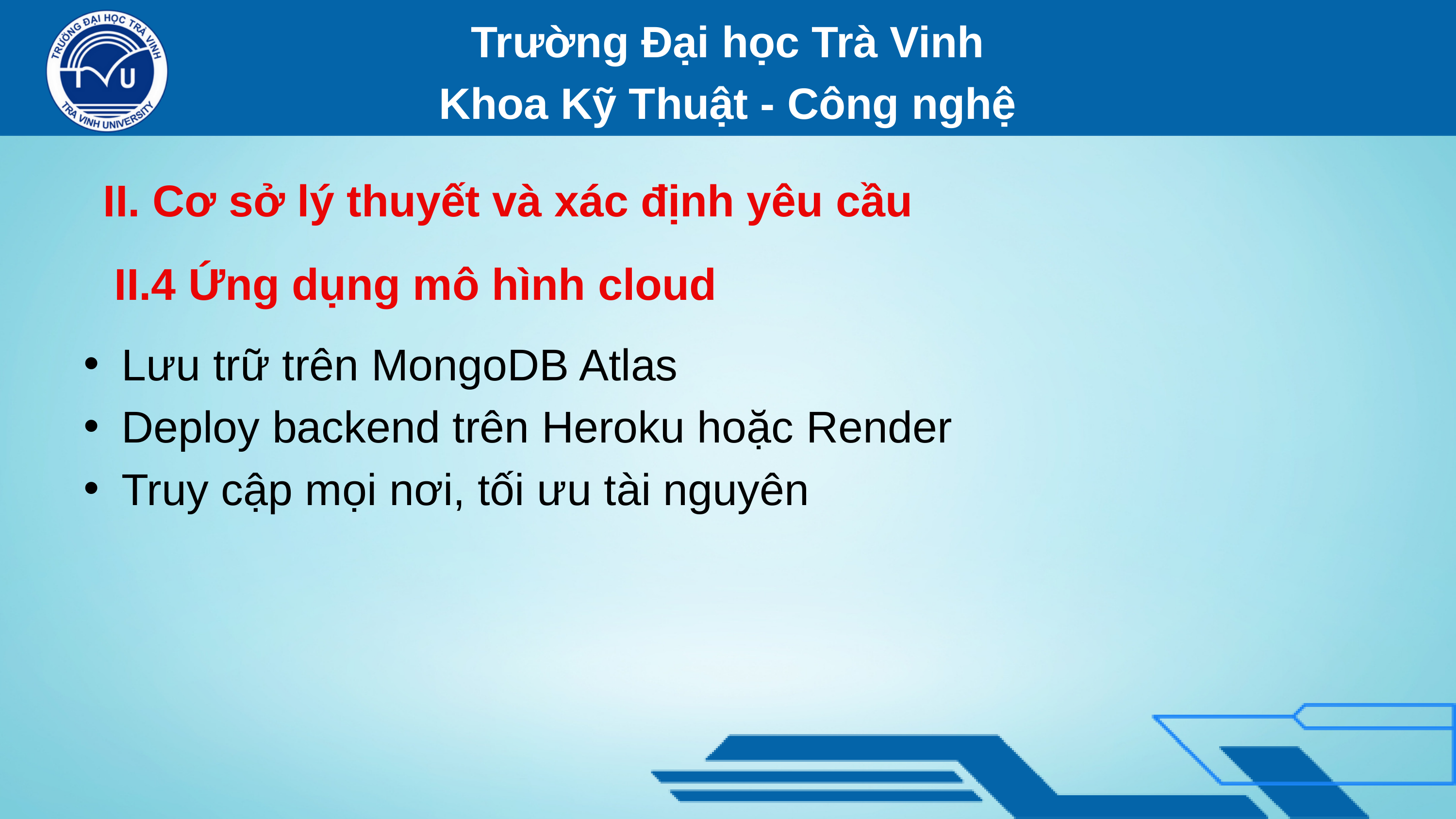

Trường Đại học Trà Vinh
Khoa Kỹ Thuật - Công nghệ
II. Cơ sở lý thuyết và xác định yêu cầu
II.4 Ứng dụng mô hình cloud
Lưu trữ trên MongoDB Atlas
Deploy backend trên Heroku hoặc Render
Truy cập mọi nơi, tối ưu tài nguyên